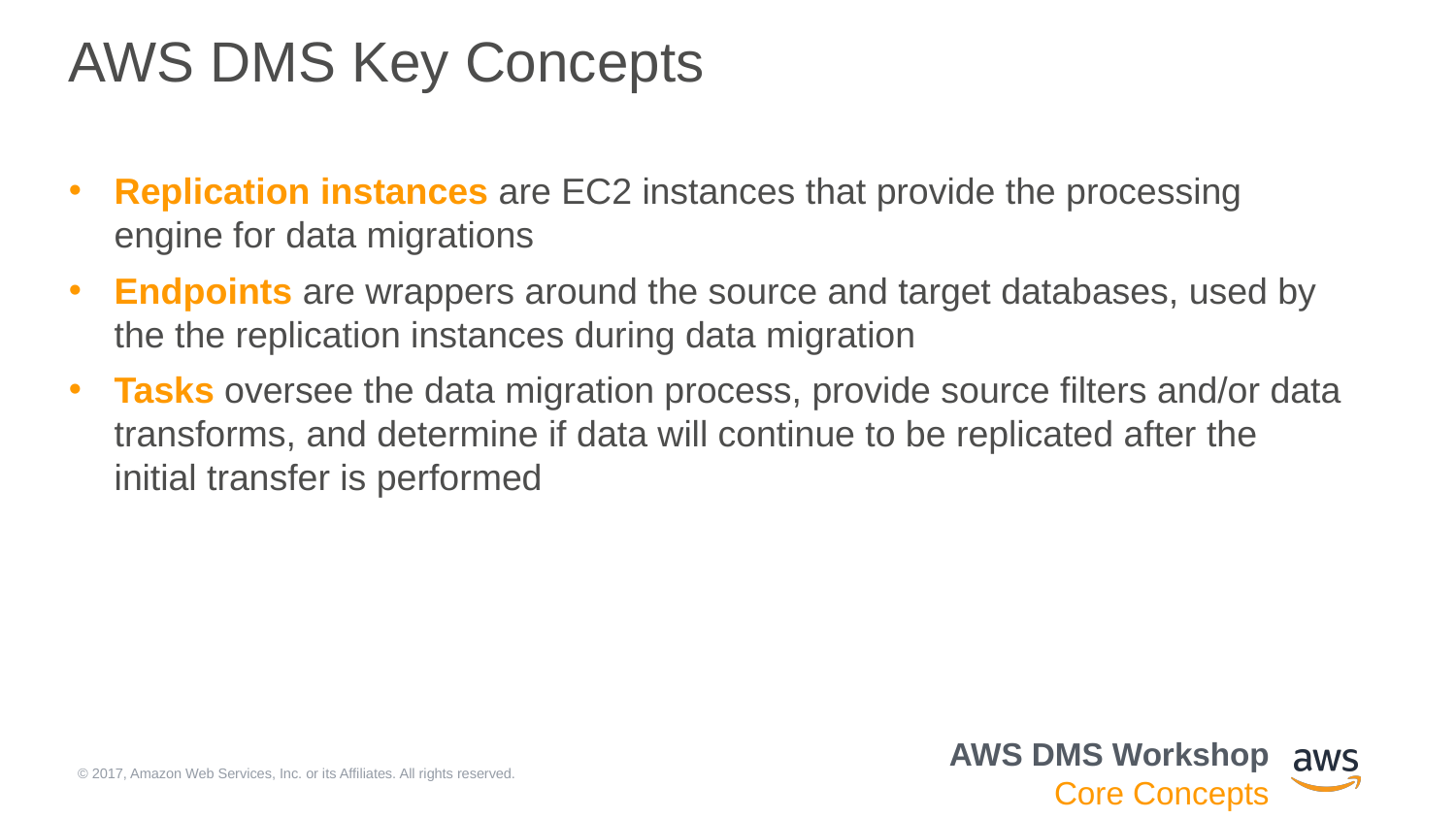

# AWS DMS Key Concepts
Replication instances are EC2 instances that provide the processing engine for data migrations
Endpoints are wrappers around the source and target databases, used by the the replication instances during data migration
Tasks oversee the data migration process, provide source filters and/or data transforms, and determine if data will continue to be replicated after the initial transfer is performed